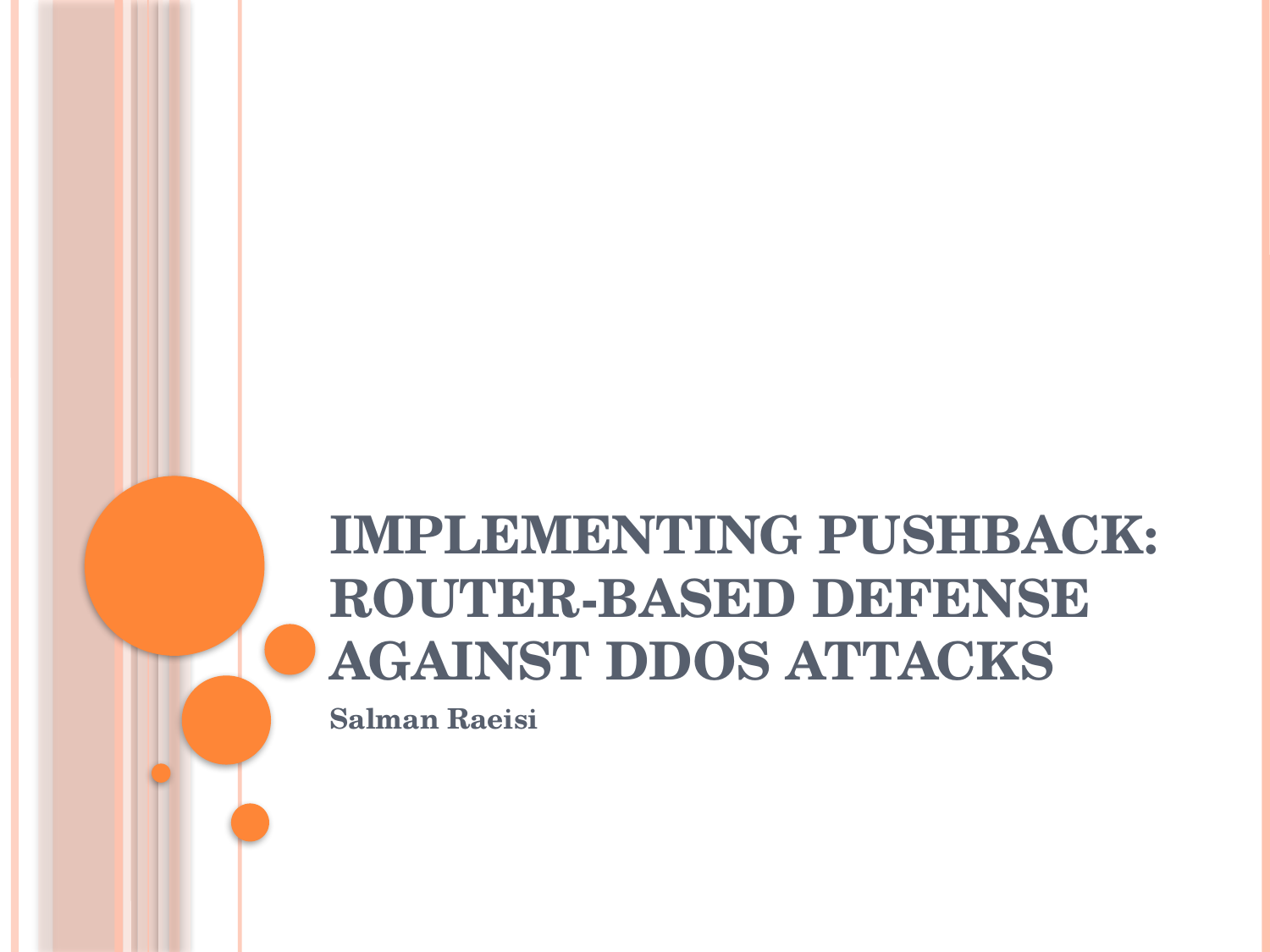

# Implementing Pushback: Router-Based Defense Against DDoS Attacks
Salman Raeisi